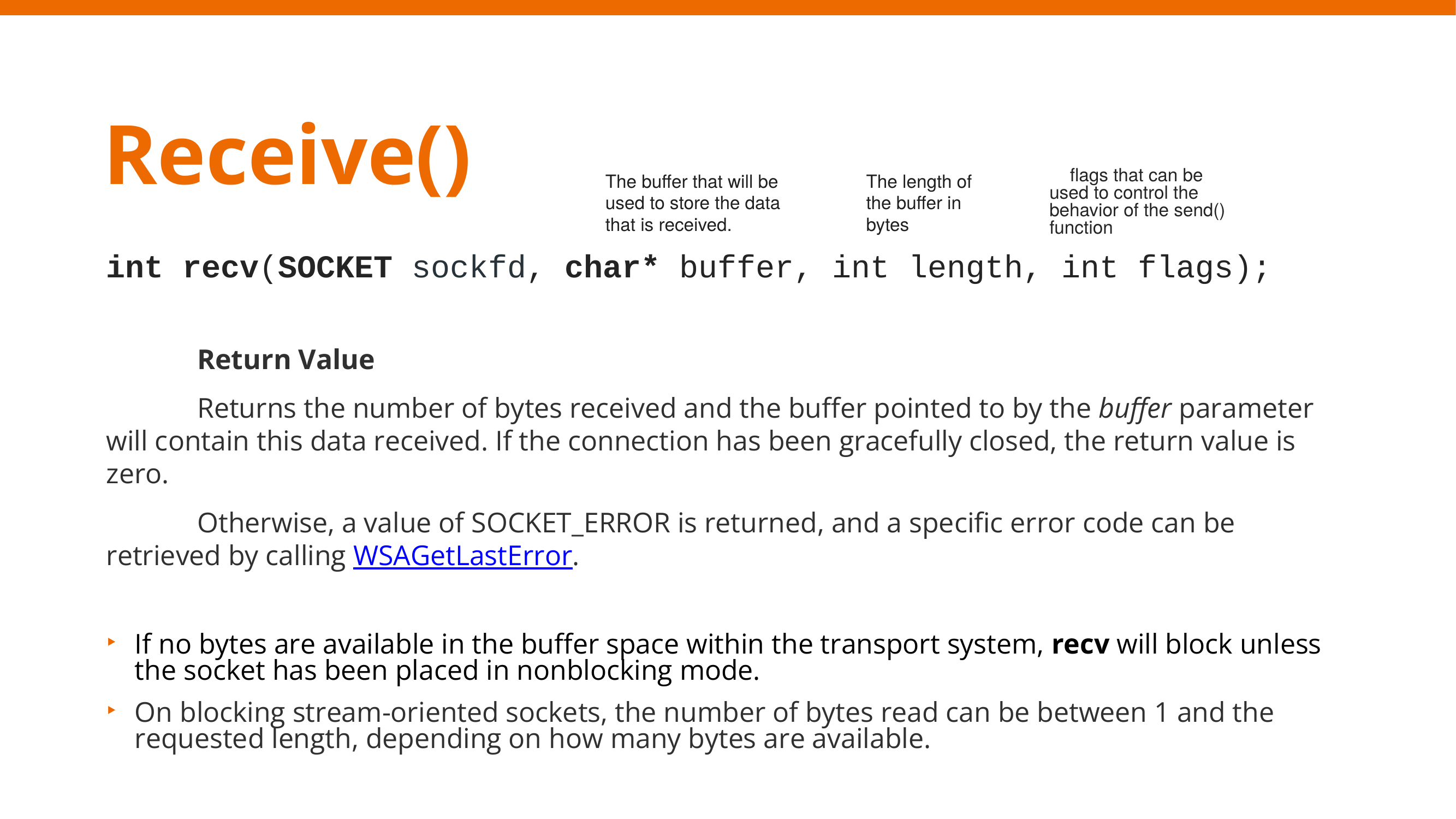

Receive()
flags that can be used to control the behavior of the send() function
The buffer that will be used to store the data that is received.
The length of the buffer in bytes
int recv(SOCKET sockfd, char* buffer, int length, int flags);

Return Value
Returns the number of bytes received and the buffer pointed to by the buffer parameter will contain this data received. If the connection has been gracefully closed, the return value is zero.
Otherwise, a value of SOCKET_ERROR is returned, and a specific error code can be retrieved by calling WSAGetLastError.

If no bytes are available in the buffer space within the transport system, recv will block unless the socket has been placed in nonblocking mode.
On blocking stream-oriented sockets, the number of bytes read can be between 1 and the requested length, depending on how many bytes are available.